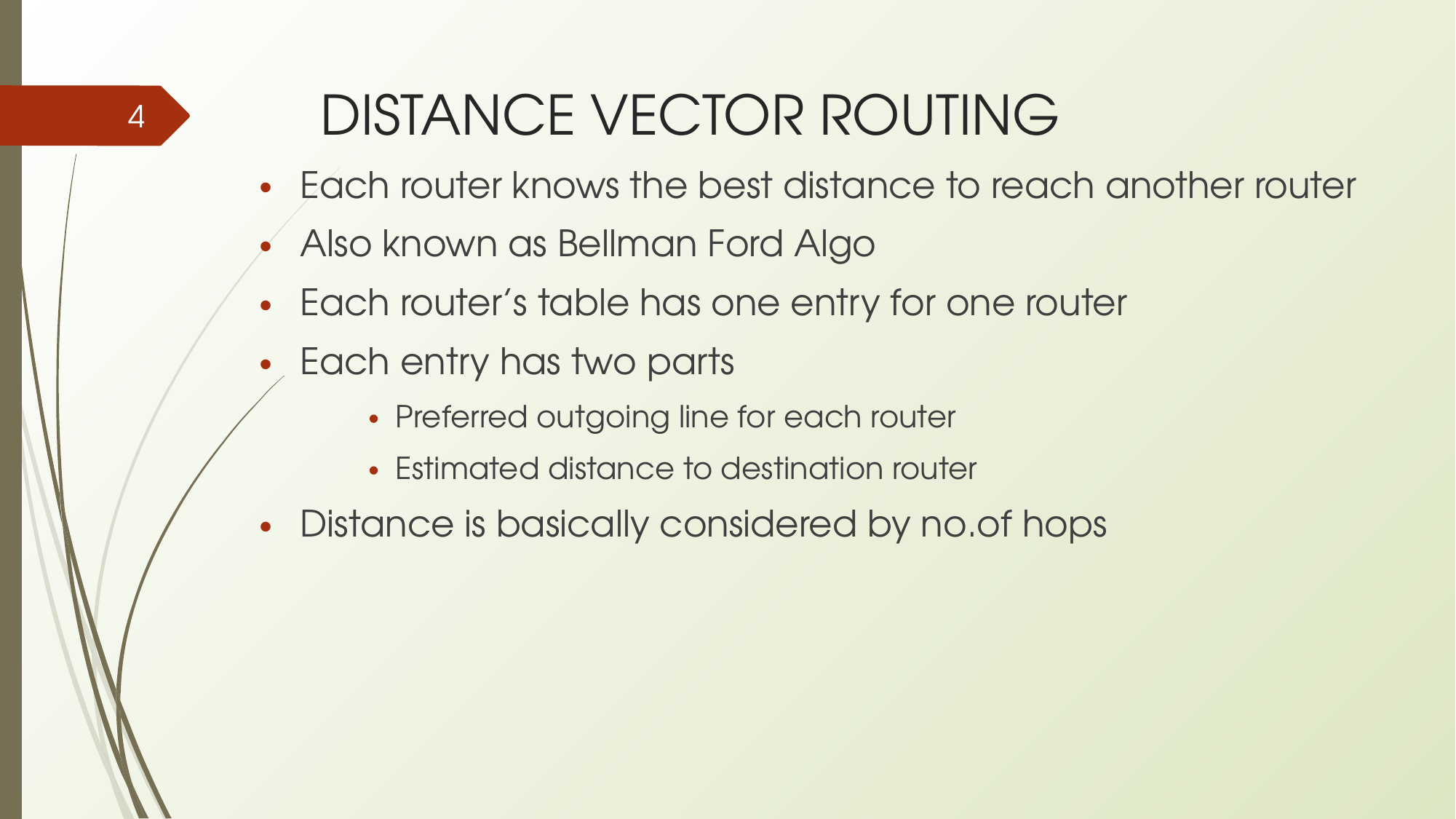

# DISTANCE VECTOR ROUTING
4
Each router knows the best distance to reach another router
Also known as Bellman Ford Algo
Each router’s table has one entry for one router
Each entry has two parts
Preferred outgoing line for each router
Estimated distance to destination router
Distance is basically considered by no.of hops